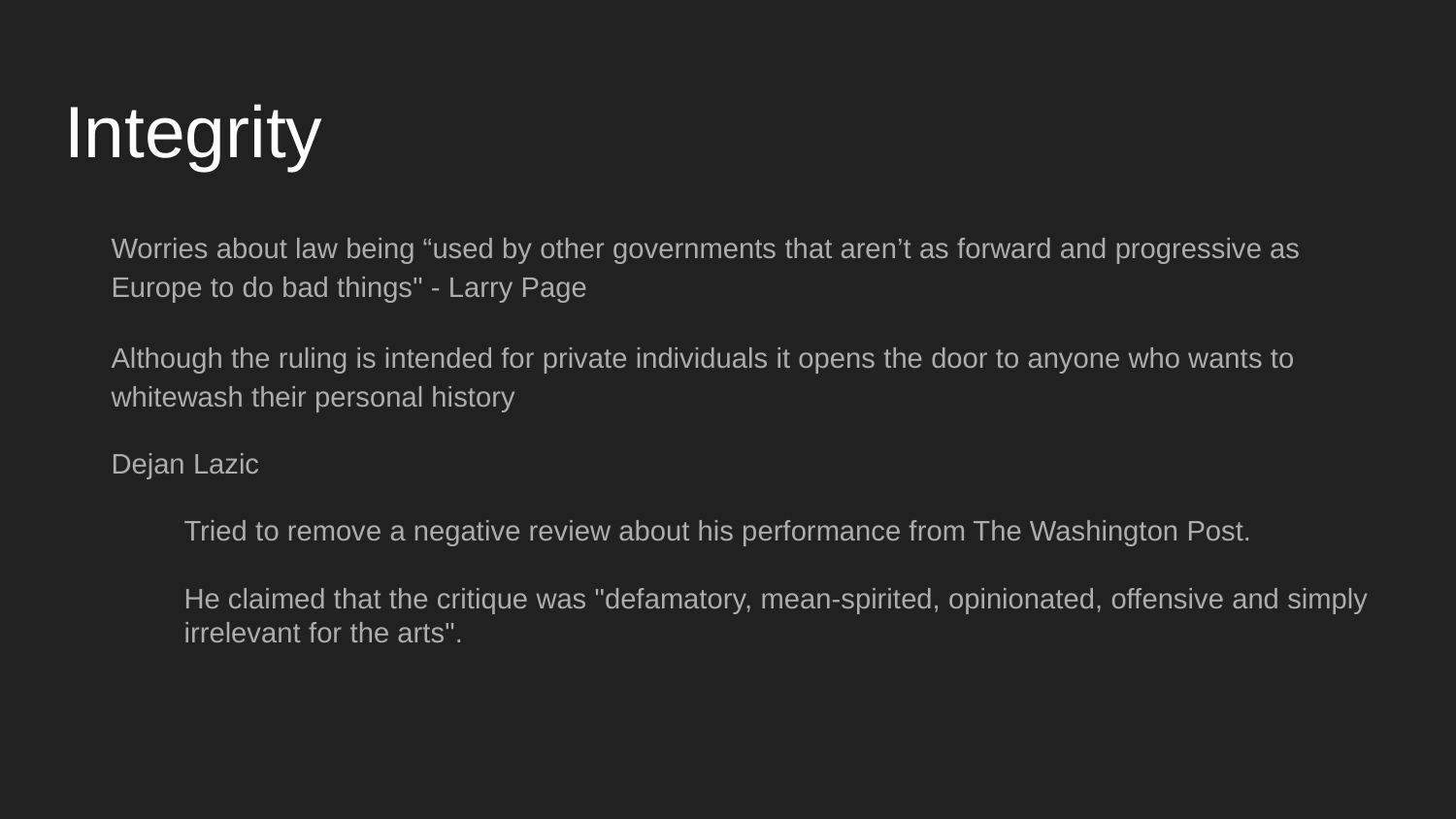

# Integrity

Worries about law being “used by other governments that aren’t as forward and progressive as Europe to do bad things" - Larry Page
Although the ruling is intended for private individuals it opens the door to anyone who wants to whitewash their personal history
Dejan Lazic

Tried to remove a negative review about his performance from The Washington Post.

He claimed that the critique was "defamatory, mean-spirited, opinionated, offensive and simply irrelevant for the arts".